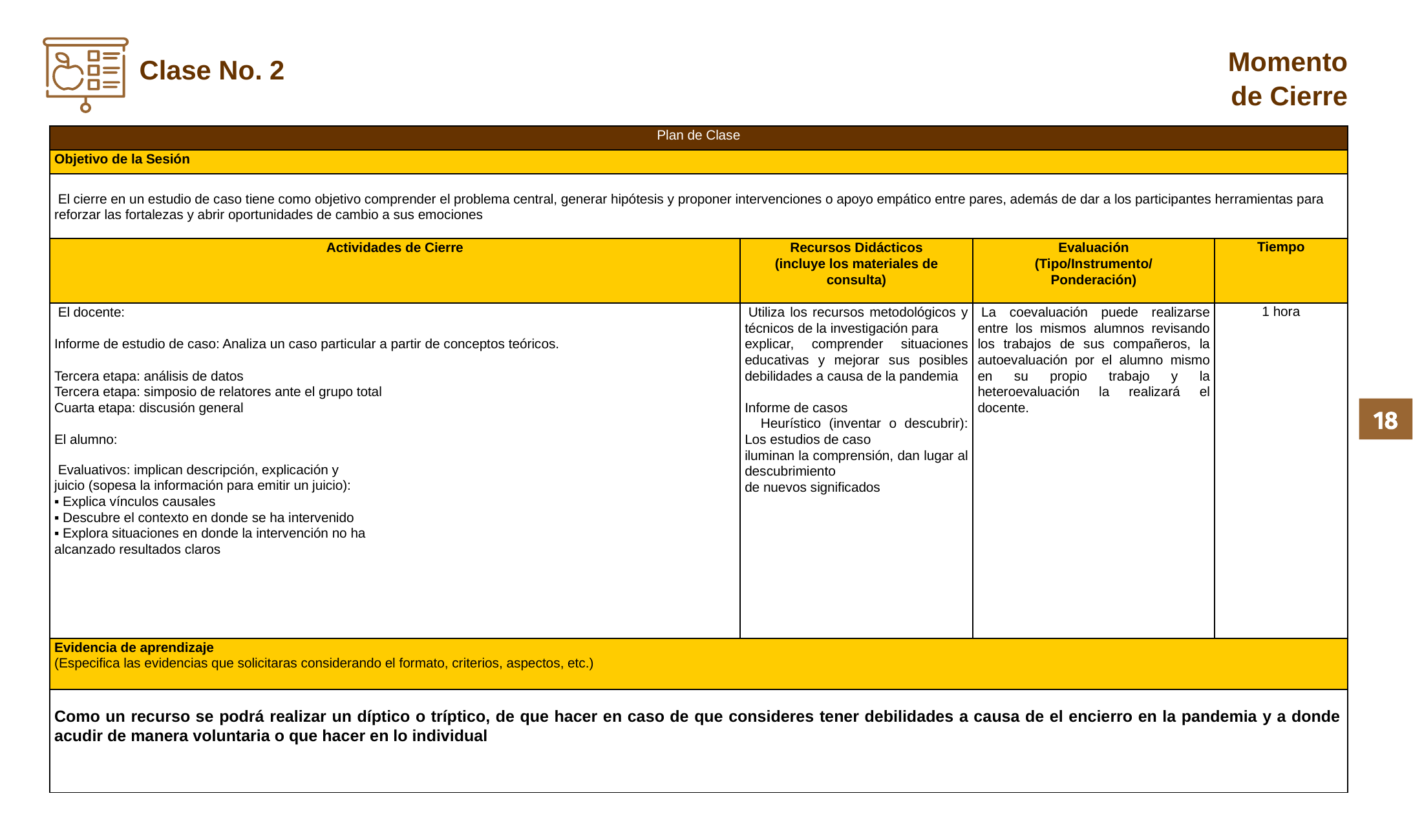

Momento de Cierre

Clase No. 2

| Plan de Clase |  |  |  |
| --- | --- | --- | --- |
| Objetivo de la Sesión |  |  |  |
| El cierre en un estudio de caso tiene como objetivo comprender el problema central, generar hipótesis y proponer intervenciones o apoyo empático entre pares, además de dar a los participantes herramientas para reforzar las fortalezas y abrir oportunidades de cambio a sus emociones |  |  |  |
| Actividades de Cierre | Recursos Didácticos (incluye los materiales de consulta) | Evaluación (Tipo/Instrumento/ Ponderación) | Tiempo |
| El docente: Informe de estudio de caso: Analiza un caso particular a partir de conceptos teóricos. Tercera etapa: análisis de datos Tercera etapa: simposio de relatores ante el grupo total Cuarta etapa: discusión general El alumno:  Evaluativos: implican descripción, explicación y juicio (sopesa la información para emitir un juicio): ▪ Explica vínculos causales ▪ Descubre el contexto en donde se ha intervenido ▪ Explora situaciones en donde la intervención no ha alcanzado resultados claros | Utiliza los recursos metodológicos y técnicos de la investigación para explicar, comprender situaciones educativas y mejorar sus posibles debilidades a causa de la pandemia Informe de casos Heurístico (inventar o descubrir): Los estudios de caso iluminan la comprensión, dan lugar al descubrimiento de nuevos significados | La coevaluación puede realizarse entre los mismos alumnos revisando los trabajos de sus compañeros, la autoevaluación por el alumno mismo en su propio trabajo y la heteroevaluación la realizará el docente. | 1 hora |
| Evidencia de aprendizaje (Especifica las evidencias que solicitaras considerando el formato, criterios, aspectos, etc.) |  |  |  |
| Como un recurso se podrá realizar un díptico o tríptico, de que hacer en caso de que consideres tener debilidades a causa de el encierro en la pandemia y a donde acudir de manera voluntaria o que hacer en lo individual |  |  |  |
18